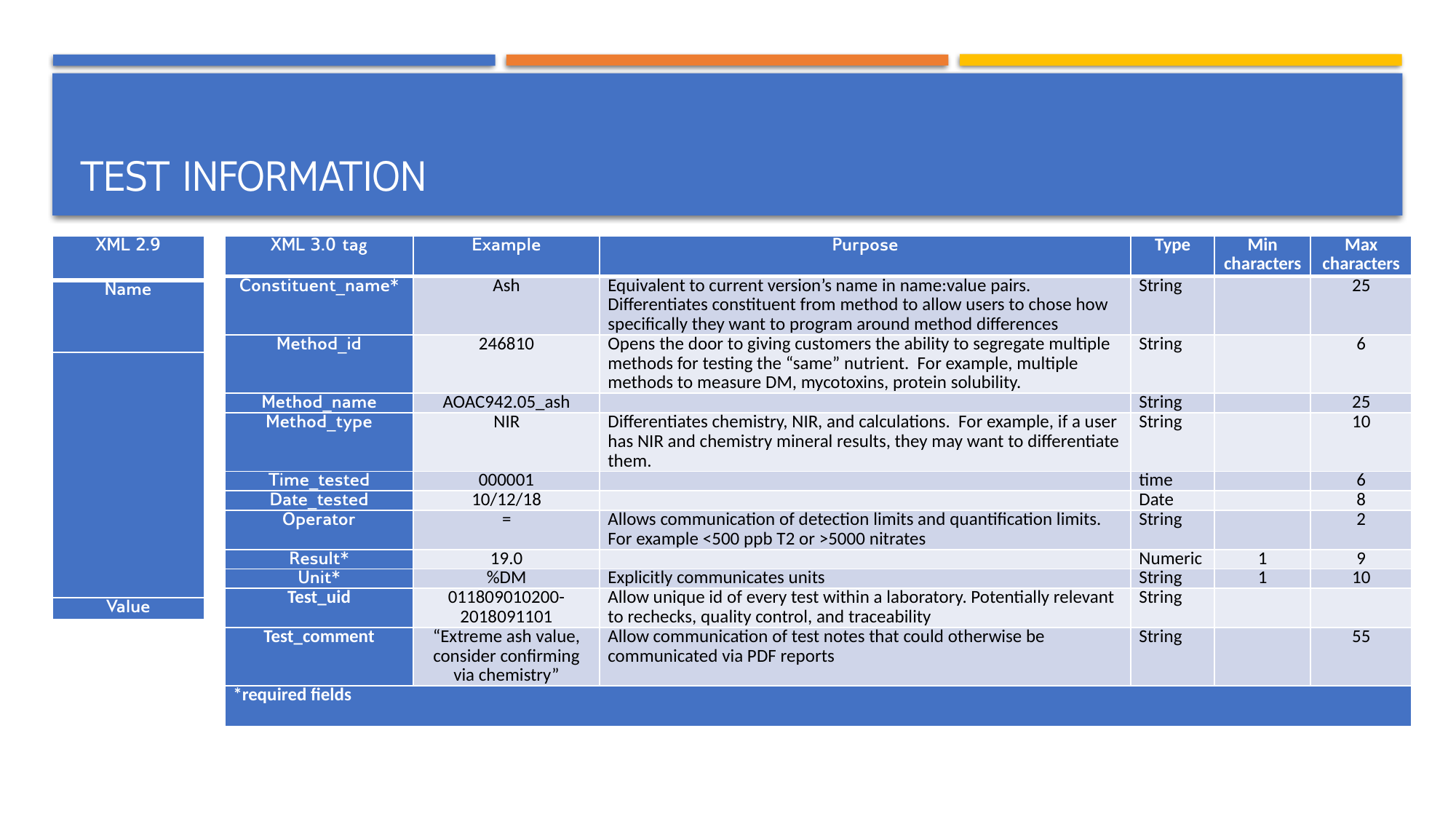

# Test information
| XML 2.9 |
| --- |
| Name |
|  |
| Value |
| XML 3.0 tag | Example | Purpose | Type | Min characters | Max characters |
| --- | --- | --- | --- | --- | --- |
| Constituent\_name\* | Ash | Equivalent to current version’s name in name:value pairs. Differentiates constituent from method to allow users to chose how specifically they want to program around method differences | String |  | 25 |
| Method\_id | 246810 | Opens the door to giving customers the ability to segregate multiple methods for testing the “same” nutrient. For example, multiple methods to measure DM, mycotoxins, protein solubility. | String |  | 6 |
| Method\_name | AOAC942.05\_ash |  | String |  | 25 |
| Method\_type | NIR | Differentiates chemistry, NIR, and calculations. For example, if a user has NIR and chemistry mineral results, they may want to differentiate them. | String |  | 10 |
| Time\_tested | 000001 |  | time |  | 6 |
| Date\_tested | 10/12/18 |  | Date |  | 8 |
| Operator | = | Allows communication of detection limits and quantification limits. For example <500 ppb T2 or >5000 nitrates | String |  | 2 |
| Result\* | 19.0 |  | Numeric | 1 | 9 |
| Unit\* | %DM | Explicitly communicates units | String | 1 | 10 |
| Test\_uid | 011809010200-2018091101 | Allow unique id of every test within a laboratory. Potentially relevant to rechecks, quality control, and traceability | String |  |  |
| Test\_comment | “Extreme ash value, consider confirming via chemistry” | Allow communication of test notes that could otherwise be communicated via PDF reports | String |  | 55 |
| \*required fields |  |  |  |  |  |